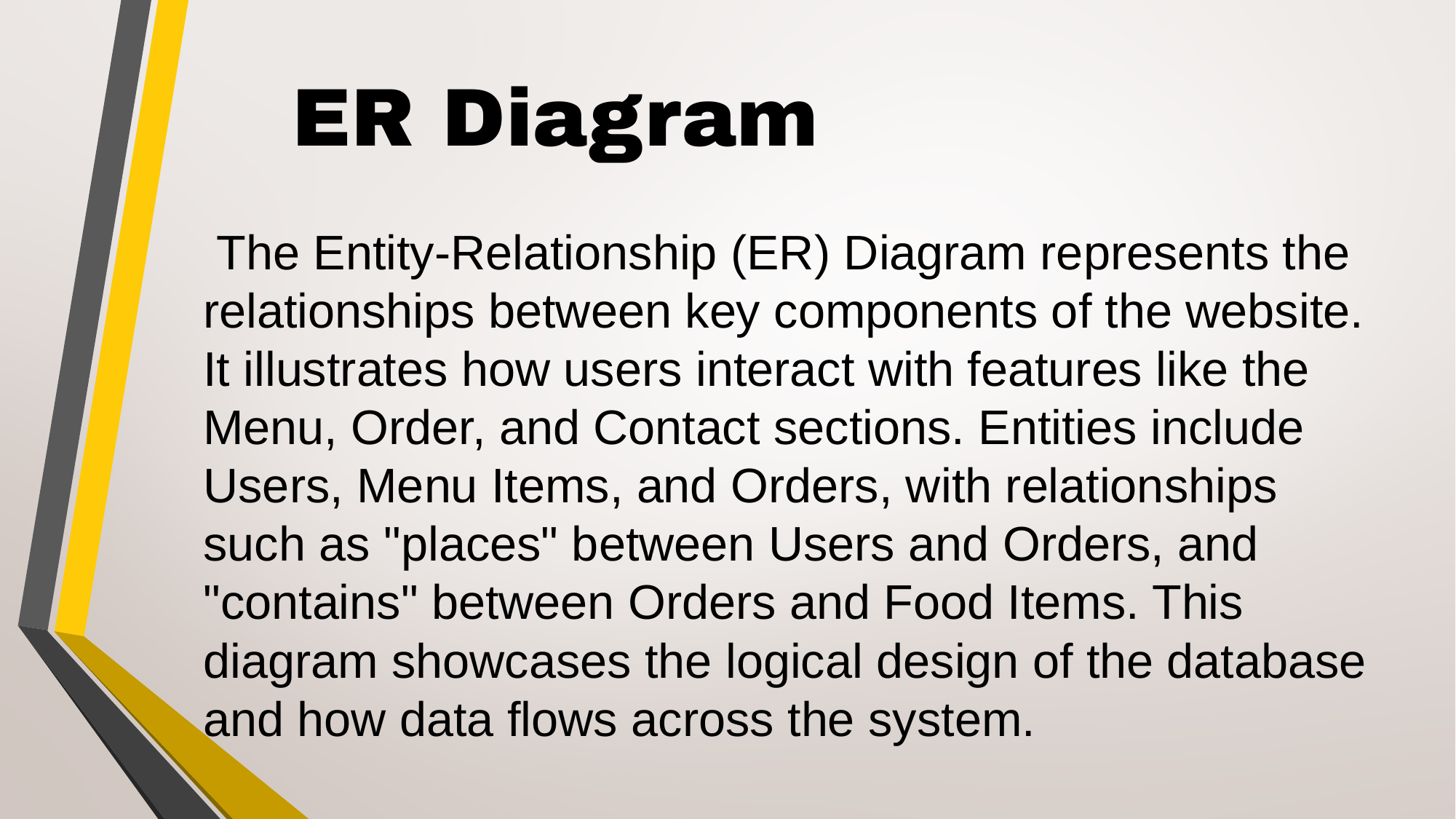

# ER Diagram
 The Entity-Relationship (ER) Diagram represents the relationships between key components of the website. It illustrates how users interact with features like the Menu, Order, and Contact sections. Entities include Users, Menu Items, and Orders, with relationships such as "places" between Users and Orders, and "contains" between Orders and Food Items. This diagram showcases the logical design of the database and how data flows across the system.